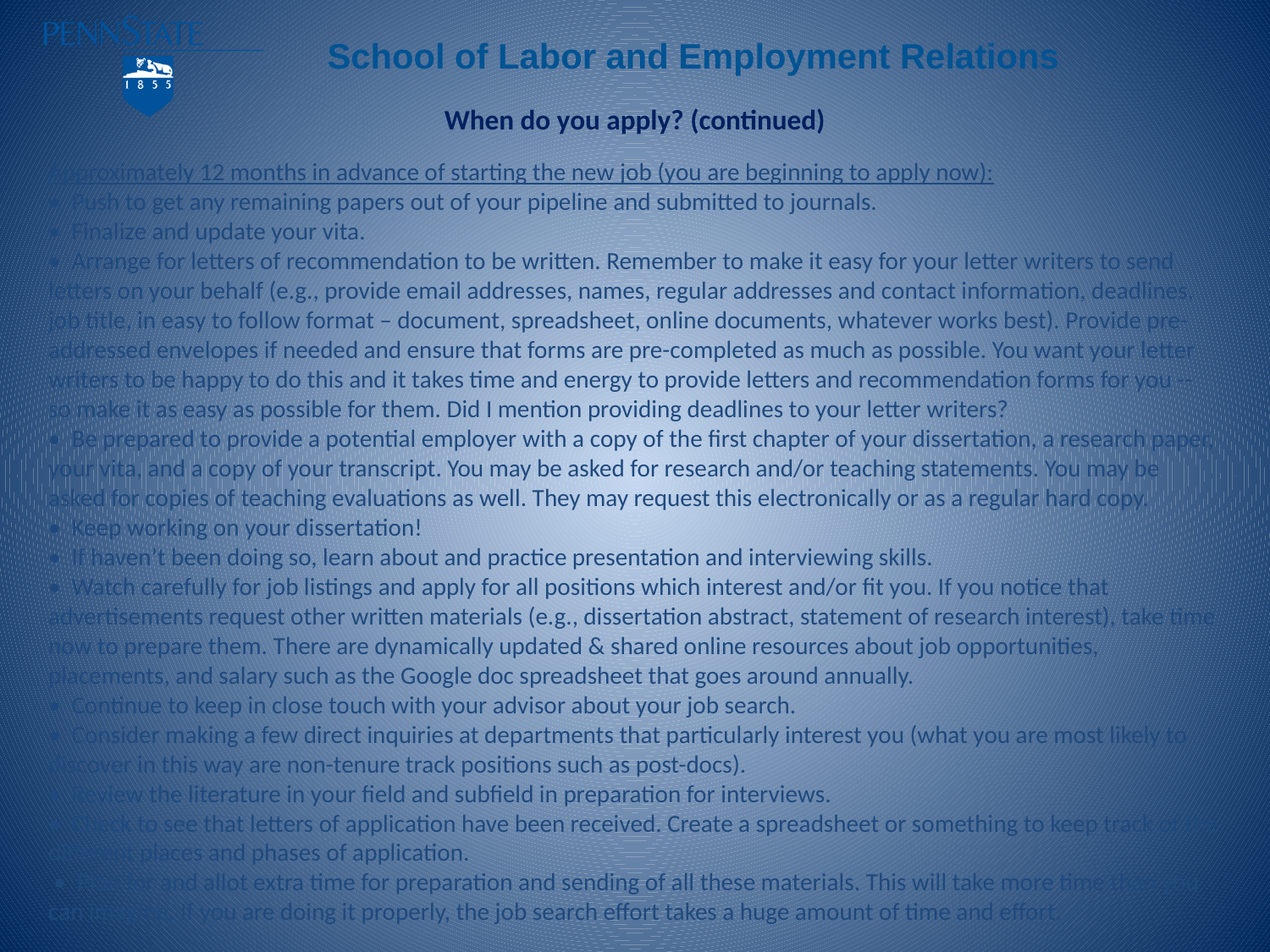

When do you apply? (continued)
Approximately 12 months in advance of starting the new job (you are beginning to apply now):
•  Push to get any remaining papers out of your pipeline and submitted to journals.
•  Finalize and update your vita.
•  Arrange for letters of recommendation to be written. Remember to make it easy for your letter writers to send letters on your behalf (e.g., provide email addresses, names, regular addresses and contact information, deadlines, job title, in easy to follow format – document, spreadsheet, online documents, whatever works best). Provide pre-addressed envelopes if needed and ensure that forms are pre-completed as much as possible. You want your letter writers to be happy to do this and it takes time and energy to provide letters and recommendation forms for you -- so make it as easy as possible for them. Did I mention providing deadlines to your letter writers?
•  Be prepared to provide a potential employer with a copy of the first chapter of your dissertation, a research paper, your vita, and a copy of your transcript. You may be asked for research and/or teaching statements. You may be asked for copies of teaching evaluations as well. They may request this electronically or as a regular hard copy.
•  Keep working on your dissertation!
•  If haven’t been doing so, learn about and practice presentation and interviewing skills.
•  Watch carefully for job listings and apply for all positions which interest and/or fit you. If you notice that advertisements request other written materials (e.g., dissertation abstract, statement of research interest), take time now to prepare them. There are dynamically updated & shared online resources about job opportunities, placements, and salary such as the Google doc spreadsheet that goes around annually.
•  Continue to keep in close touch with your advisor about your job search.
•  Consider making a few direct inquiries at departments that particularly interest you (what you are most likely to discover in this way are non-tenure track positions such as post-docs).
•  Review the literature in your field and subfield in preparation for interviews.
•  Check to see that letters of application have been received. Create a spreadsheet or something to keep track of the different places and phases of application.
 •  Plan for and allot extra time for preparation and sending of all these materials. This will take more time than you can imagine. If you are doing it properly, the job search effort takes a huge amount of time and effort.